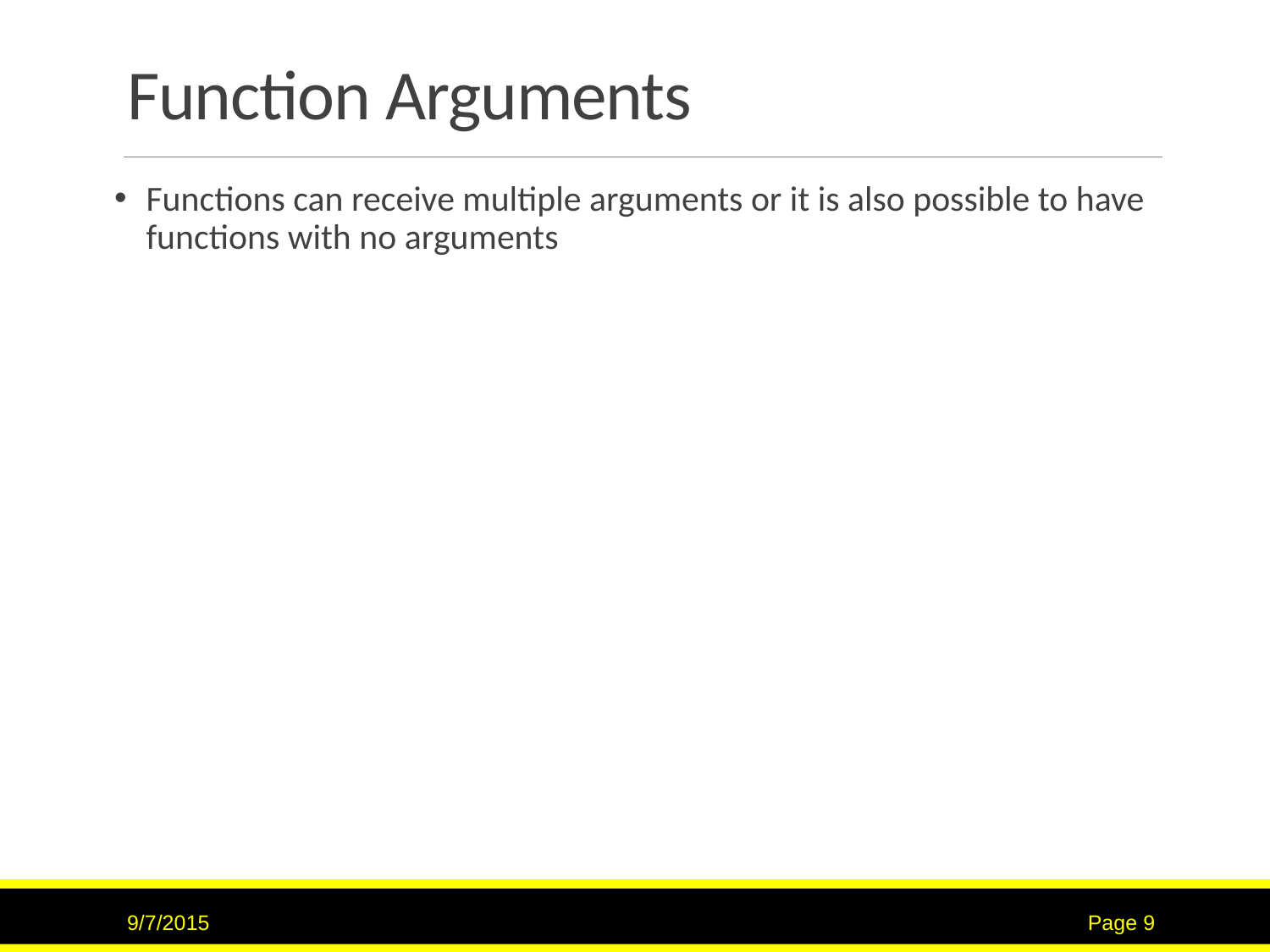

# Function Arguments
Functions can receive multiple arguments or it is also possible to have functions with no arguments

9/7/2015
Page 9